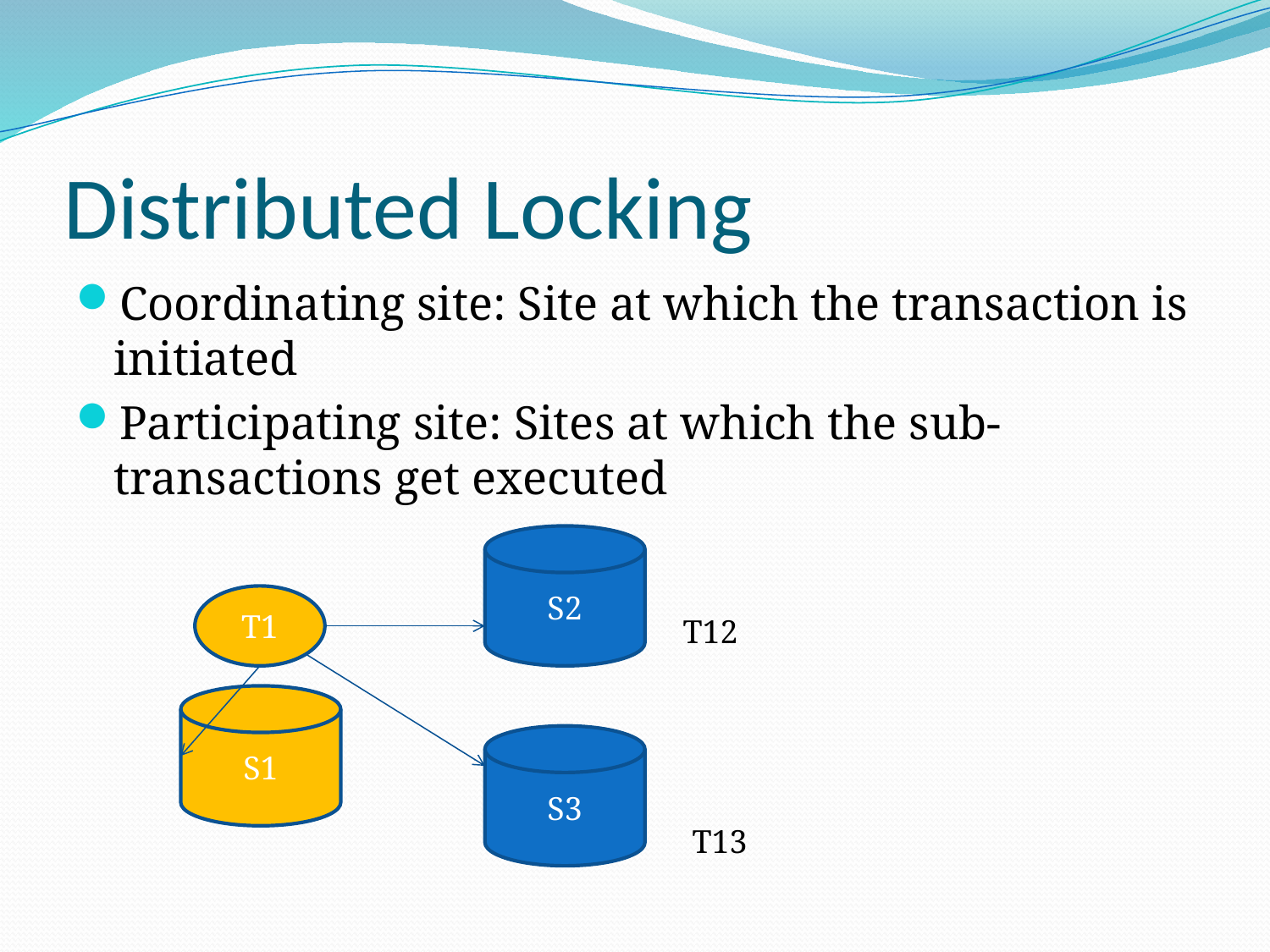

# Distributed Locking
Coordinating site: Site at which the transaction is initiated
Participating site: Sites at which the sub-transactions get executed

S2
T1
T12
S1
S3
T13